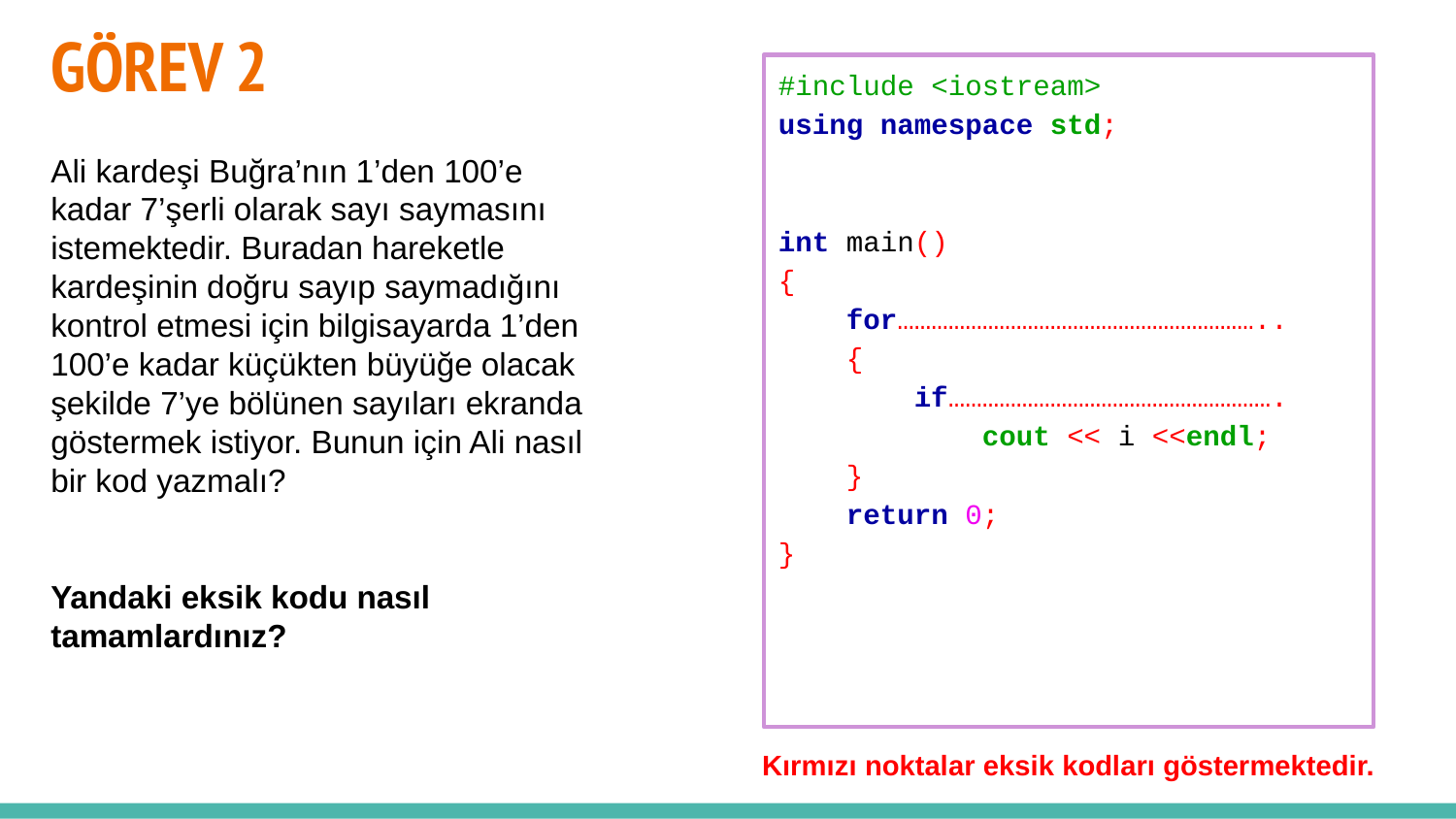

# GÖREV 2

#include <iostream>
using namespace std;

int main()
{
    for………………………………………………………..
    {
        if………………………………………………….
            cout << i <<endl;
    }
    return 0;
}
Ali kardeşi Buğra’nın 1’den 100’e kadar 7’şerli olarak sayı saymasını istemektedir. Buradan hareketle kardeşinin doğru sayıp saymadığını kontrol etmesi için bilgisayarda 1’den 100’e kadar küçükten büyüğe olacak şekilde 7’ye bölünen sayıları ekranda göstermek istiyor. Bunun için Ali nasıl bir kod yazmalı?

Yandaki eksik kodu nasıl tamamlardınız?

Kırmızı noktalar eksik kodları göstermektedir.